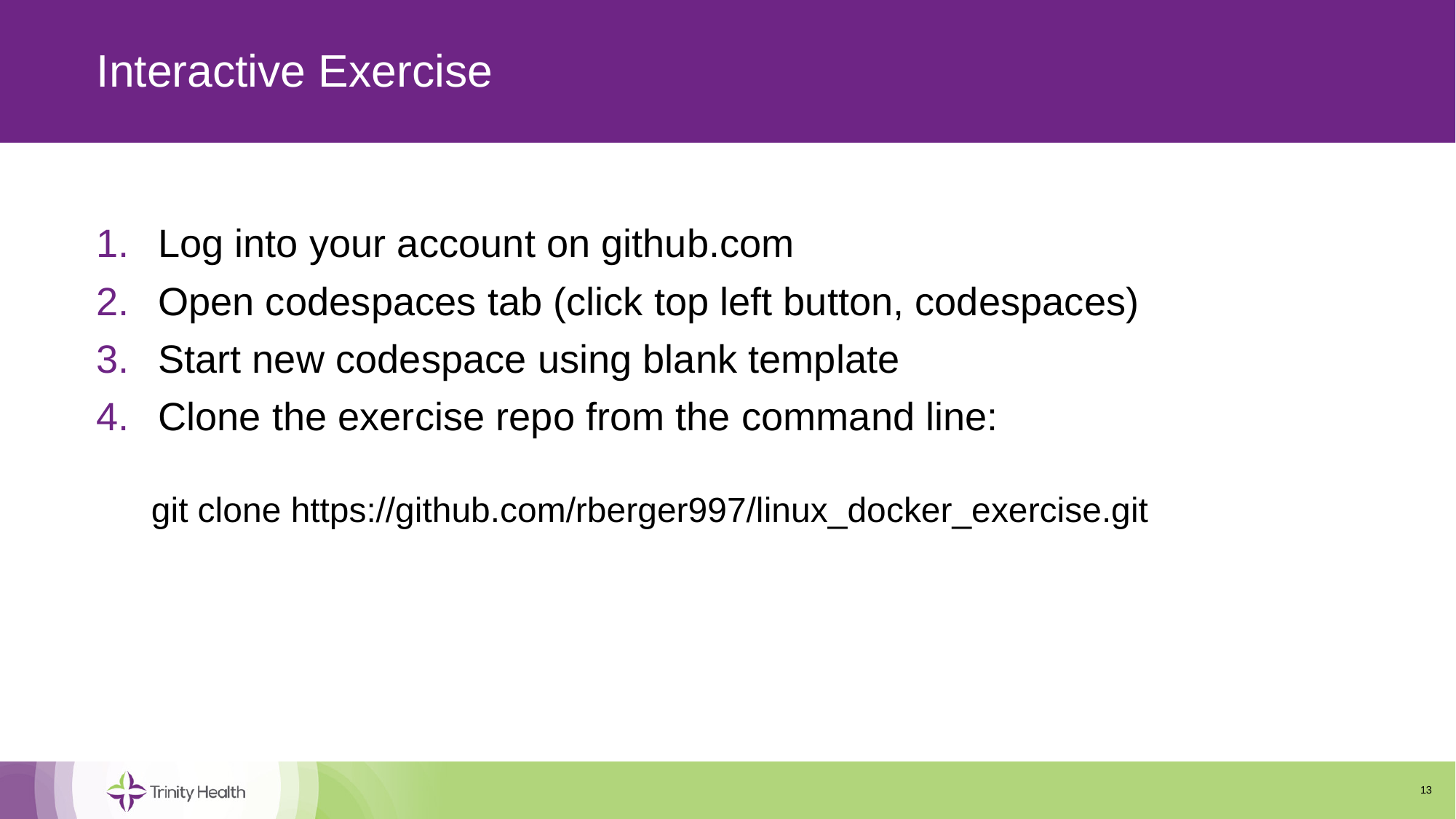

# Interactive Exercise
Log into your account on github.com
Open codespaces tab (click top left button, codespaces)
Start new codespace using blank template
Clone the exercise repo from the command line:

git clone https://github.com/rberger997/linux_docker_exercise.git

13